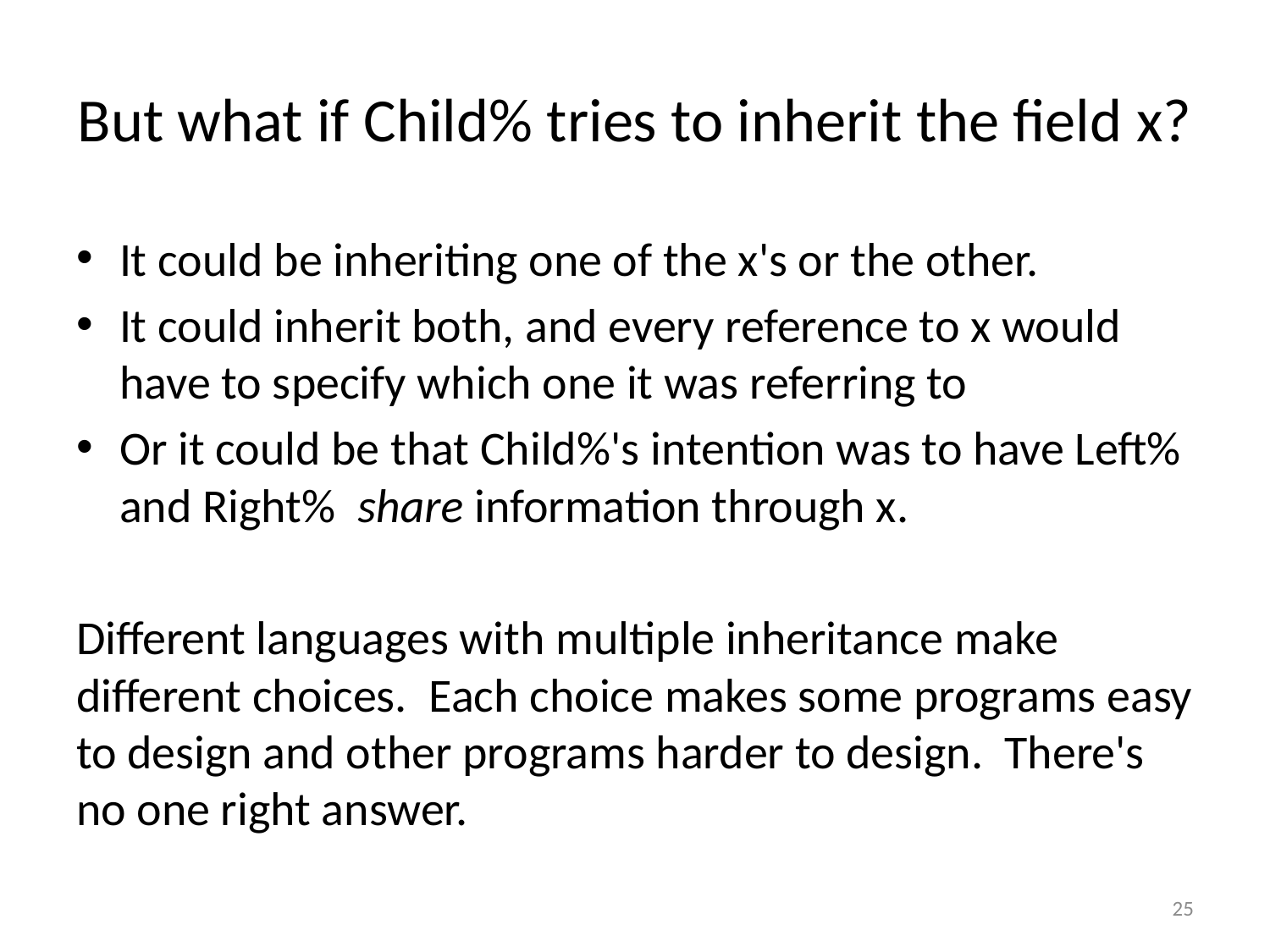

# But what if Child% tries to inherit the field x?
It could be inheriting one of the x's or the other.
It could inherit both, and every reference to x would have to specify which one it was referring to
Or it could be that Child%'s intention was to have Left% and Right%  share information through x.

Different languages with multiple inheritance make different choices.  Each choice makes some programs easy to design and other programs harder to design.  There's no one right answer.

25